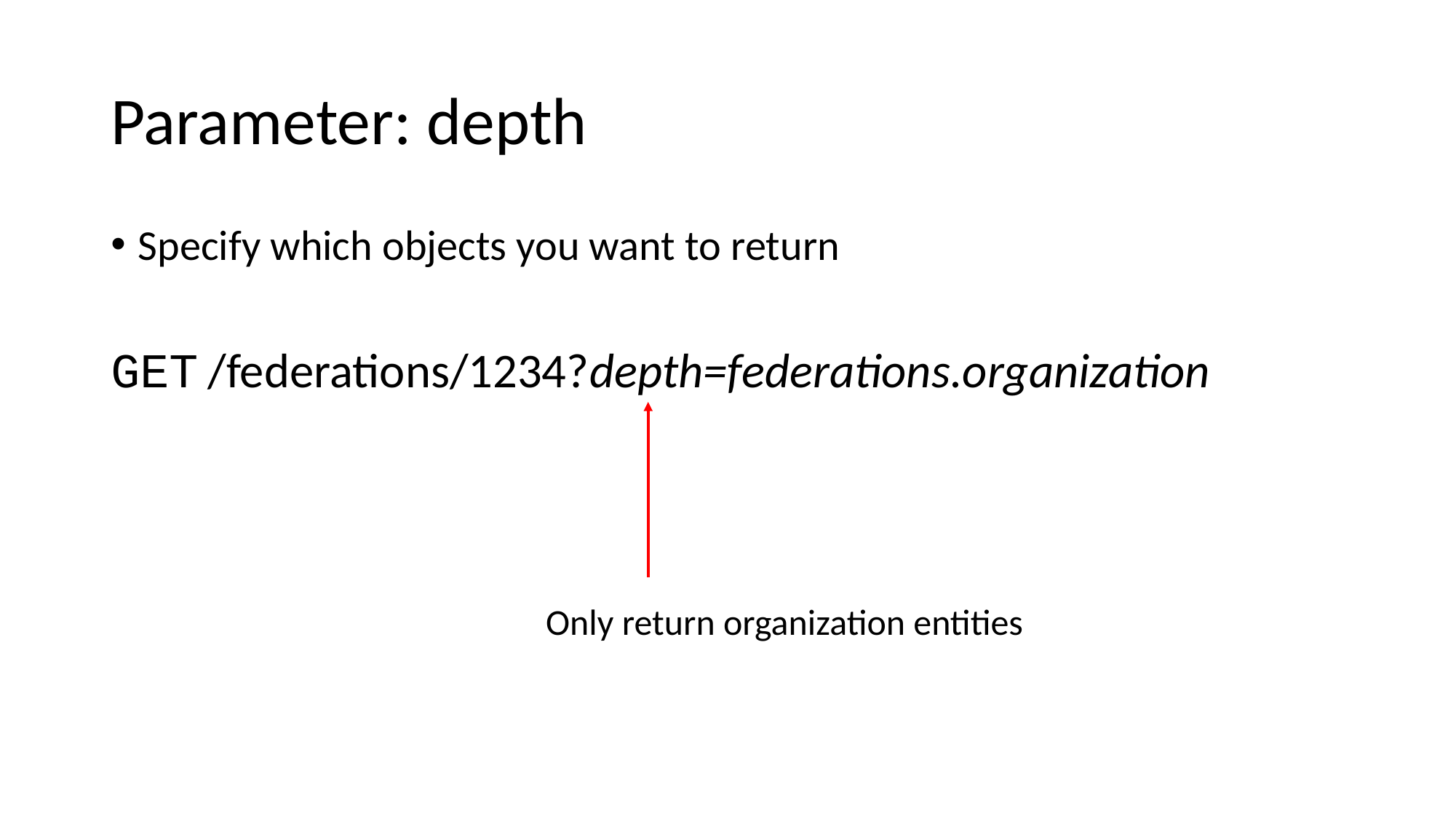

# Parameter: depth
Specify which objects you want to return

GET /federations/1234?depth=federations.organization
Only return organization entities